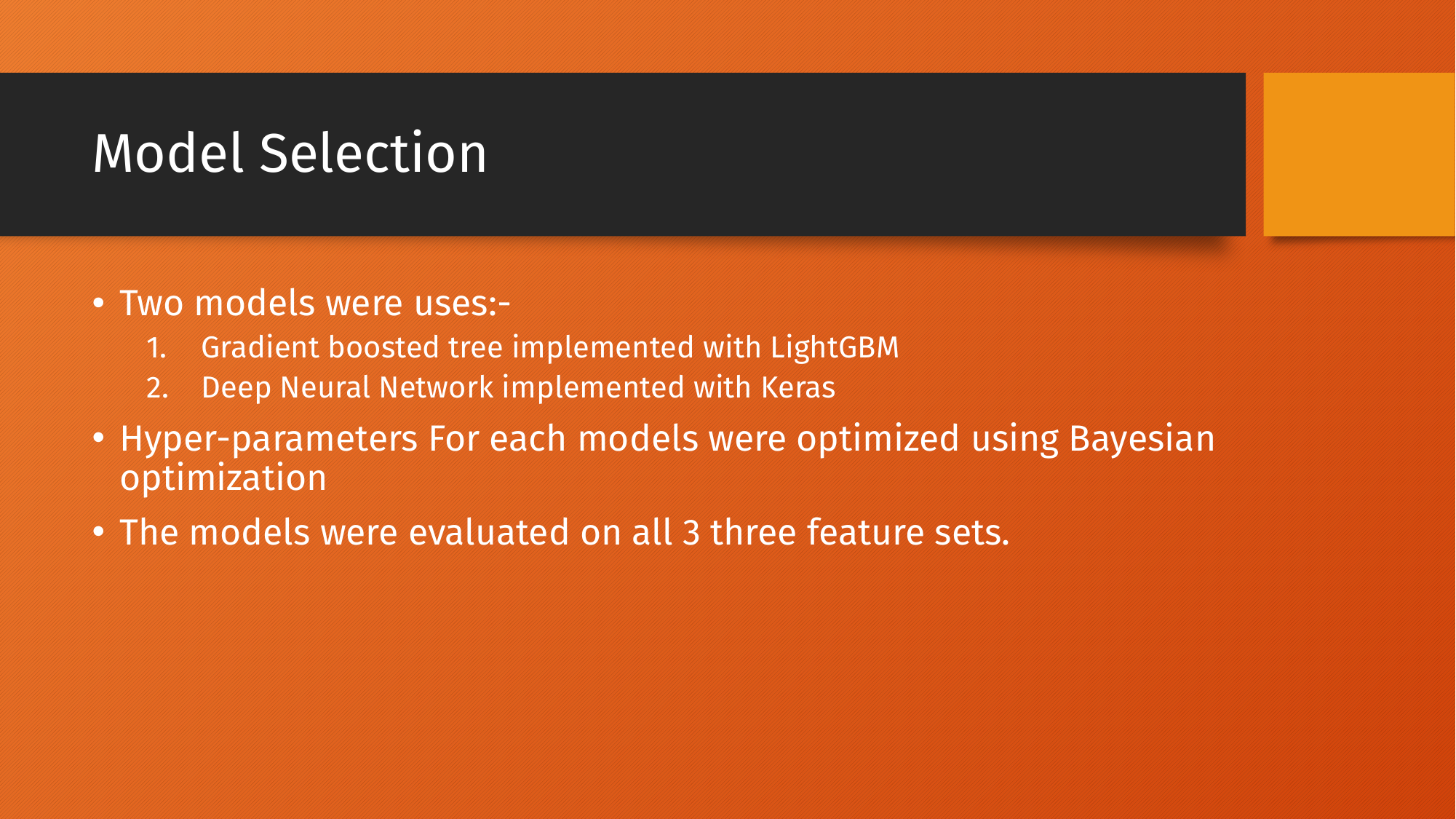

# Model Selection
Two models were uses:-
Gradient boosted tree implemented with LightGBM
Deep Neural Network implemented with Keras
Hyper-parameters For each models were optimized using Bayesian optimization
The models were evaluated on all 3 three feature sets.